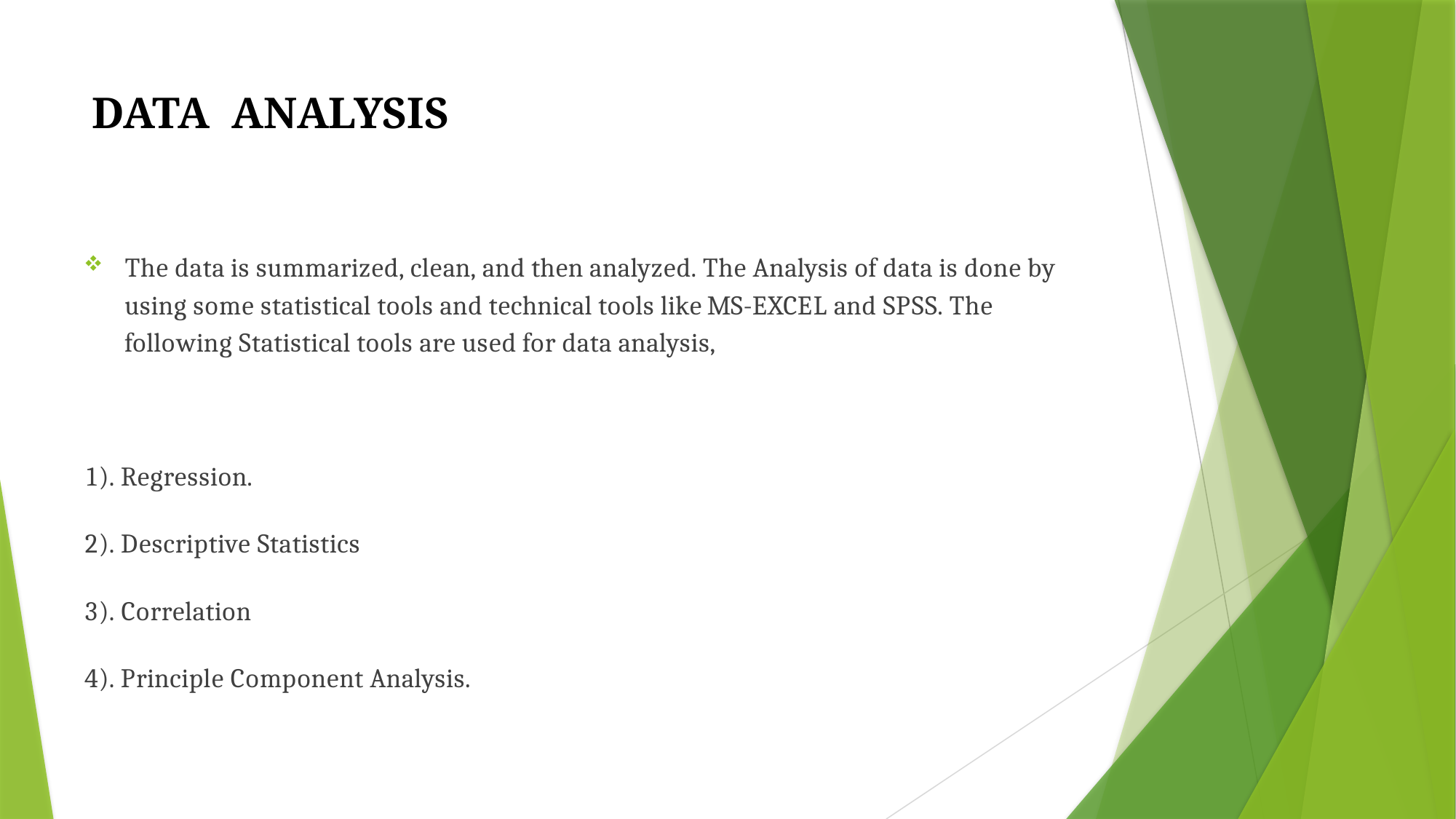

# DATA  ANALYSIS
The data is summarized, clean, and then analyzed. The Analysis of data is done by using some statistical tools and technical tools like MS-EXCEL and SPSS. The following Statistical tools are used for data analysis,

1). Regression.
2). Descriptive Statistics
3). Correlation
4). Principle Component Analysis.